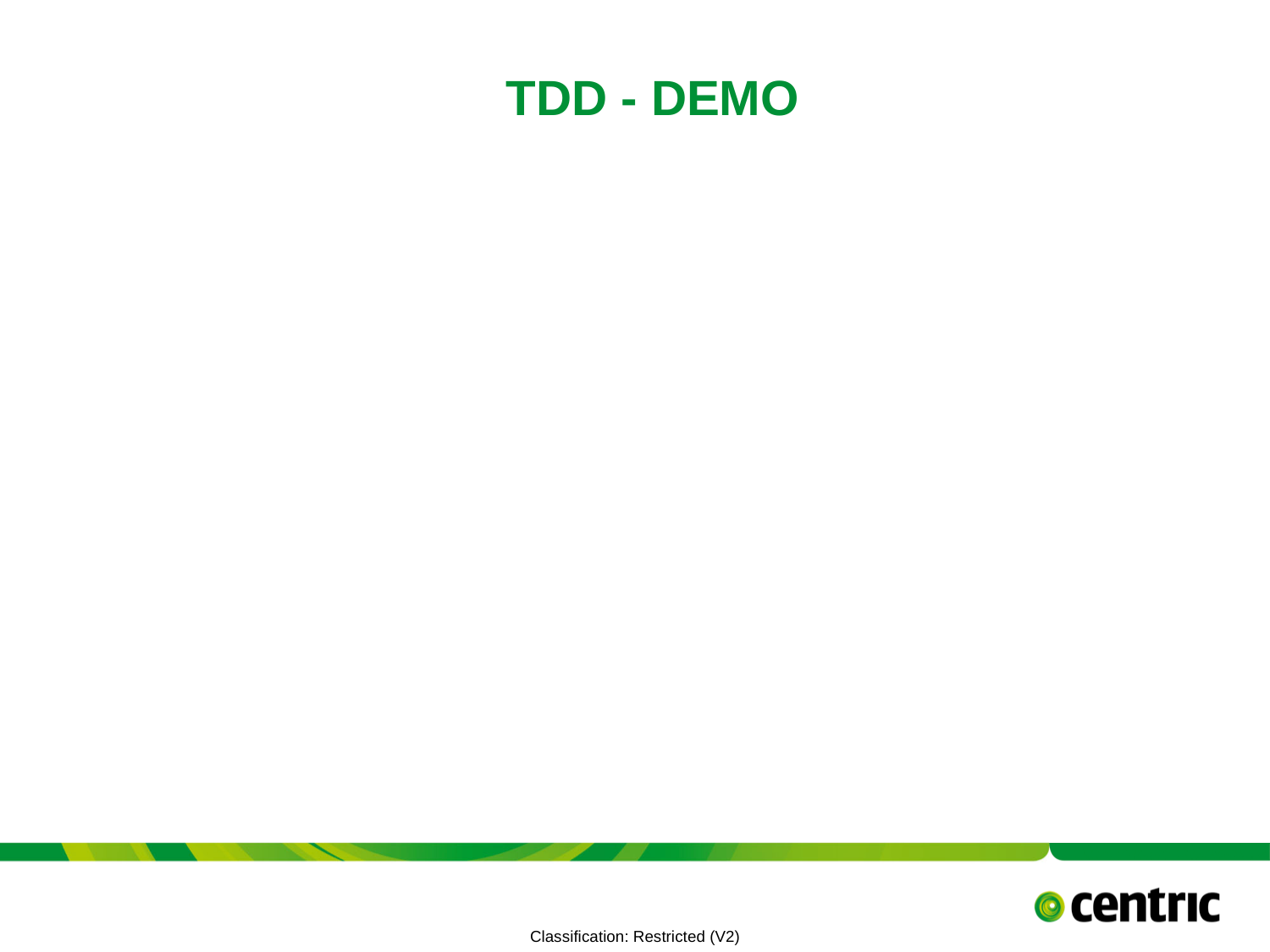

# TDD - DEMO

TITLE PRESENTATION
June 30, 2021